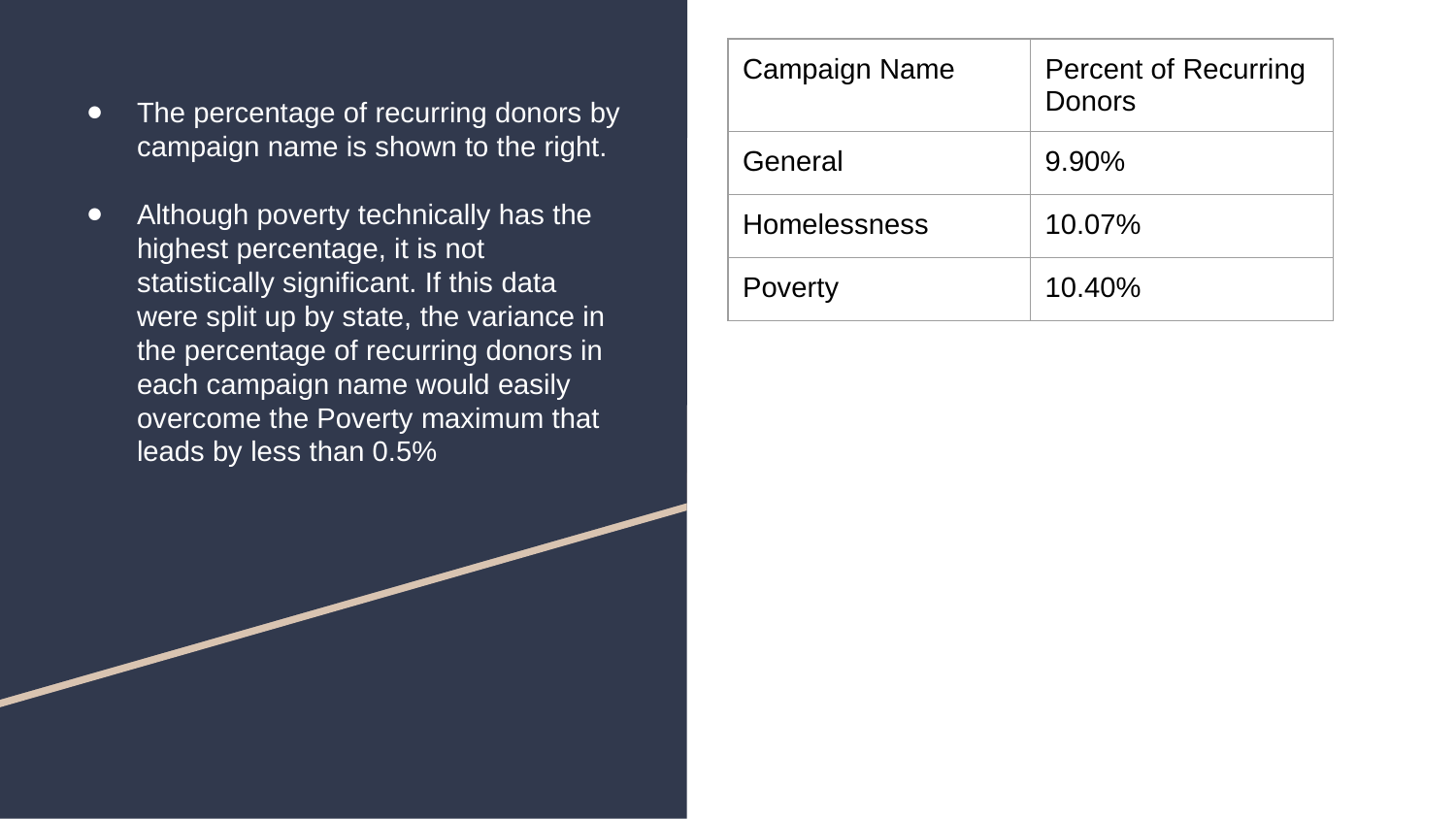

| Campaign Name | Percent of Recurring Donors |
| --- | --- |
| General | 9.90% |
| Homelessness | 10.07% |
| Poverty | 10.40% |
# The percentage of recurring donors by campaign name is shown to the right.

Although poverty technically has the highest percentage, it is not statistically significant. If this data were split up by state, the variance in the percentage of recurring donors in each campaign name would easily overcome the Poverty maximum that leads by less than 0.5%